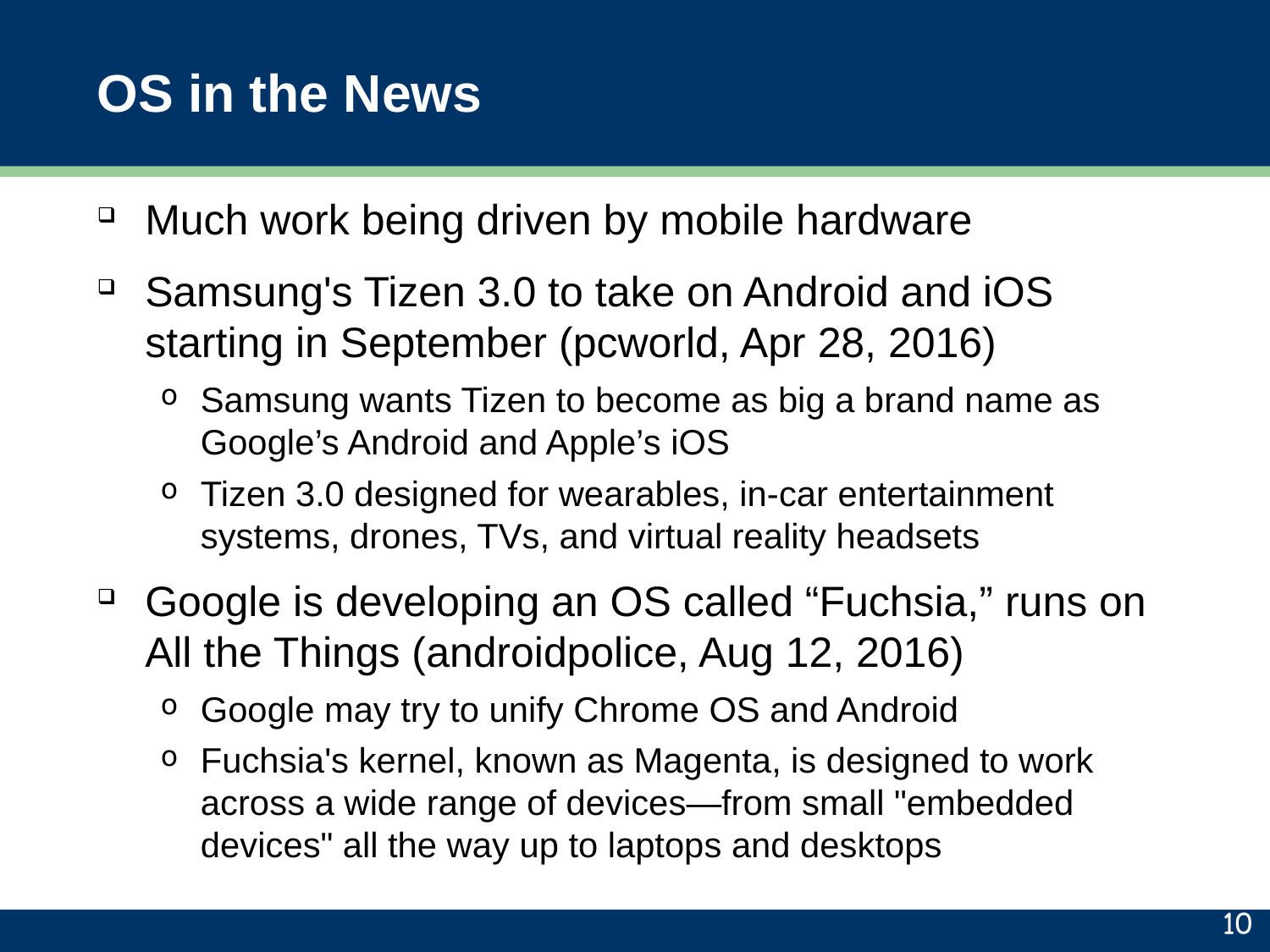

# OS in the News
Much work being driven by mobile hardware
Samsung's Tizen 3.0 to take on Android and iOS starting in September (pcworld, Apr 28, 2016)
Samsung wants Tizen to become as big a brand name as Google’s Android and Apple’s iOS
Tizen 3.0 designed for wearables, in-car entertainment systems, drones, TVs, and virtual reality headsets
Google is developing an OS called “Fuchsia,” runs on All the Things (androidpolice, Aug 12, 2016)
Google may try to unify Chrome OS and Android
Fuchsia's kernel, known as Magenta, is designed to work across a wide range of devices—from small "embedded devices" all the way up to laptops and desktops

10